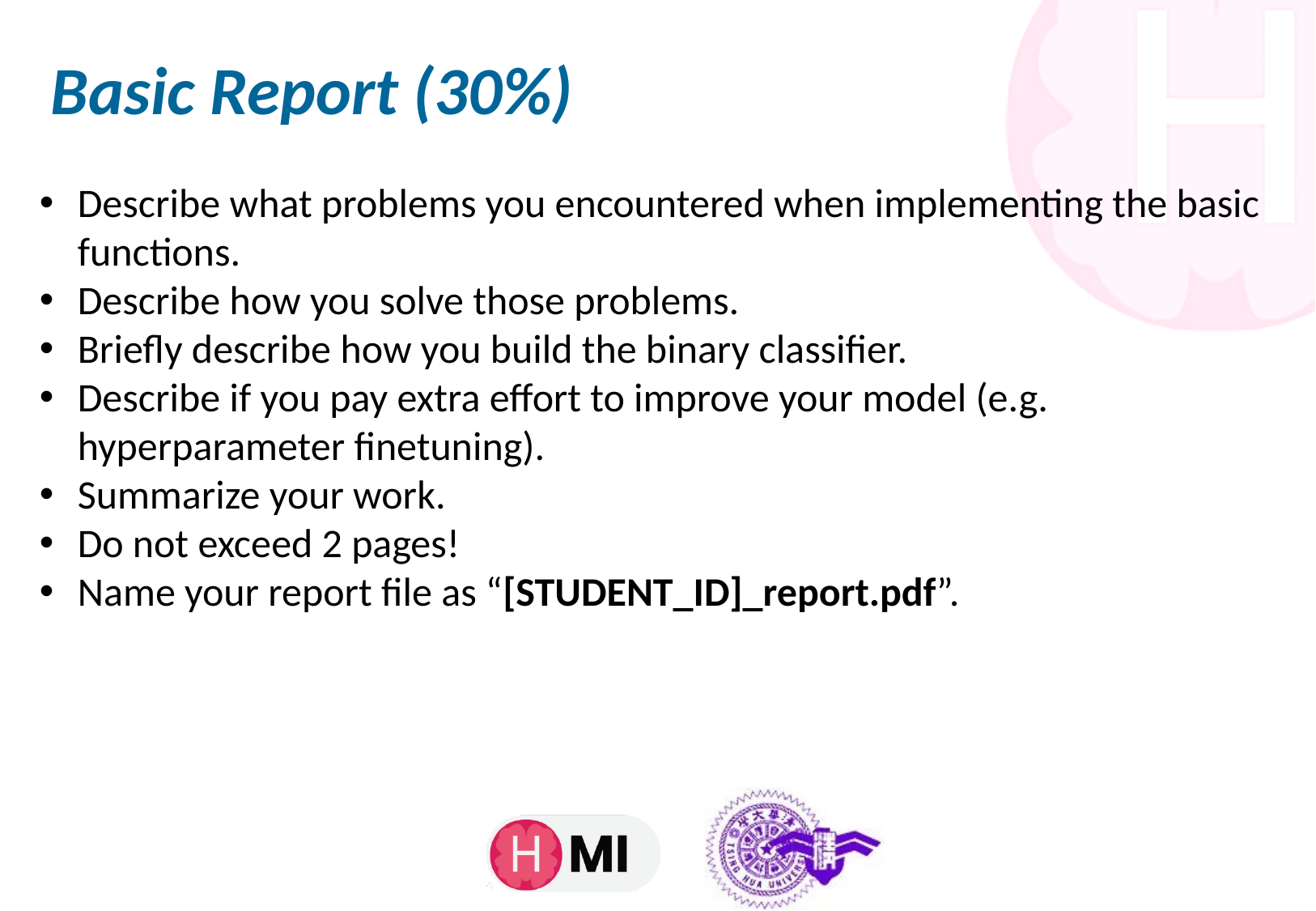

# Basic Report (30%)
Describe what problems you encountered when implementing the basic functions.
Describe how you solve those problems.
Briefly describe how you build the binary classifier.
Describe if you pay extra effort to improve your model (e.g. hyperparameter finetuning).
Summarize your work.
Do not exceed 2 pages!
Name your report file as “[STUDENT_ID]_report.pdf”.